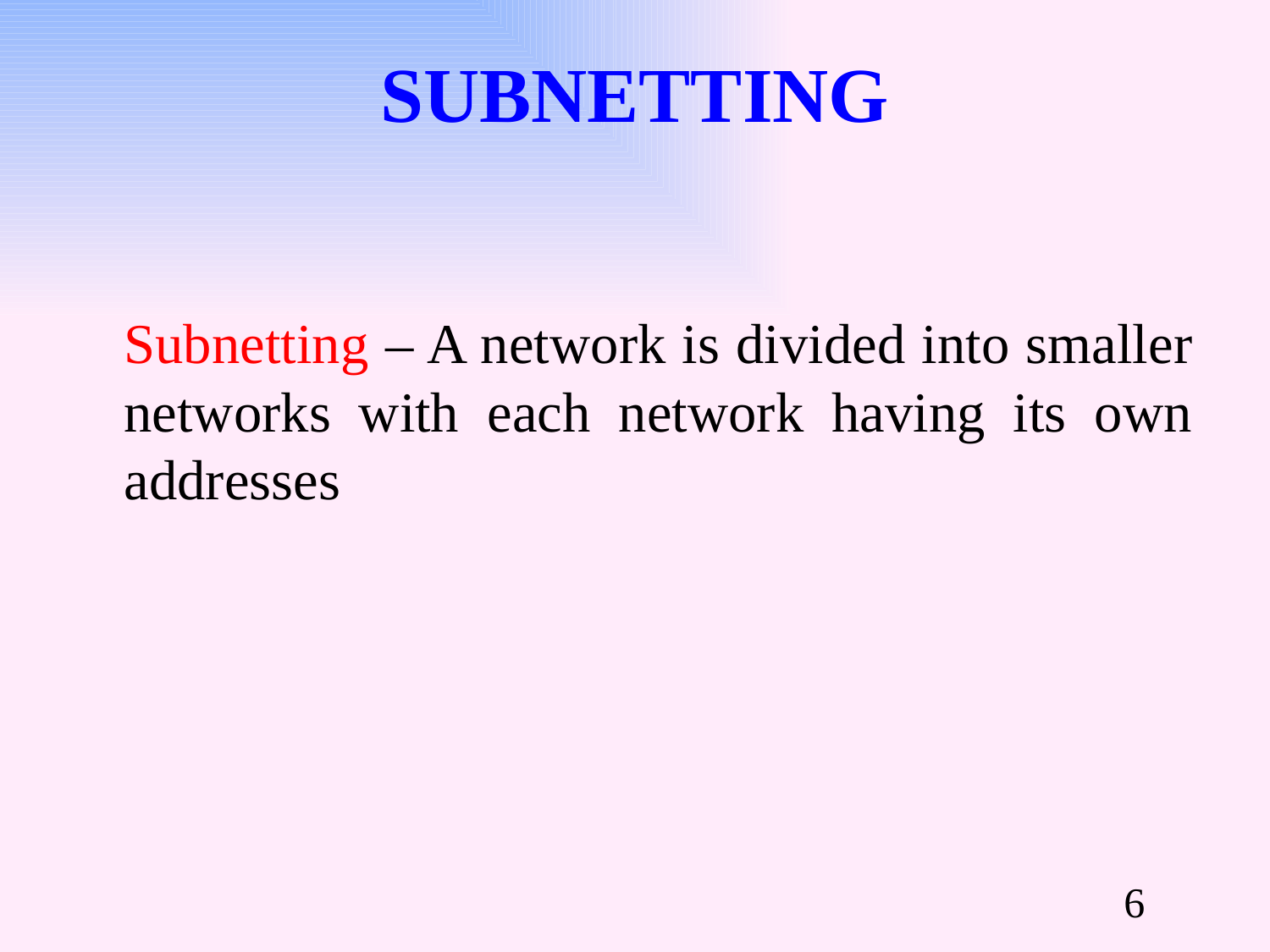

# SUBNETTING

	Subnetting – A network is divided into smaller networks with each network having its own addresses